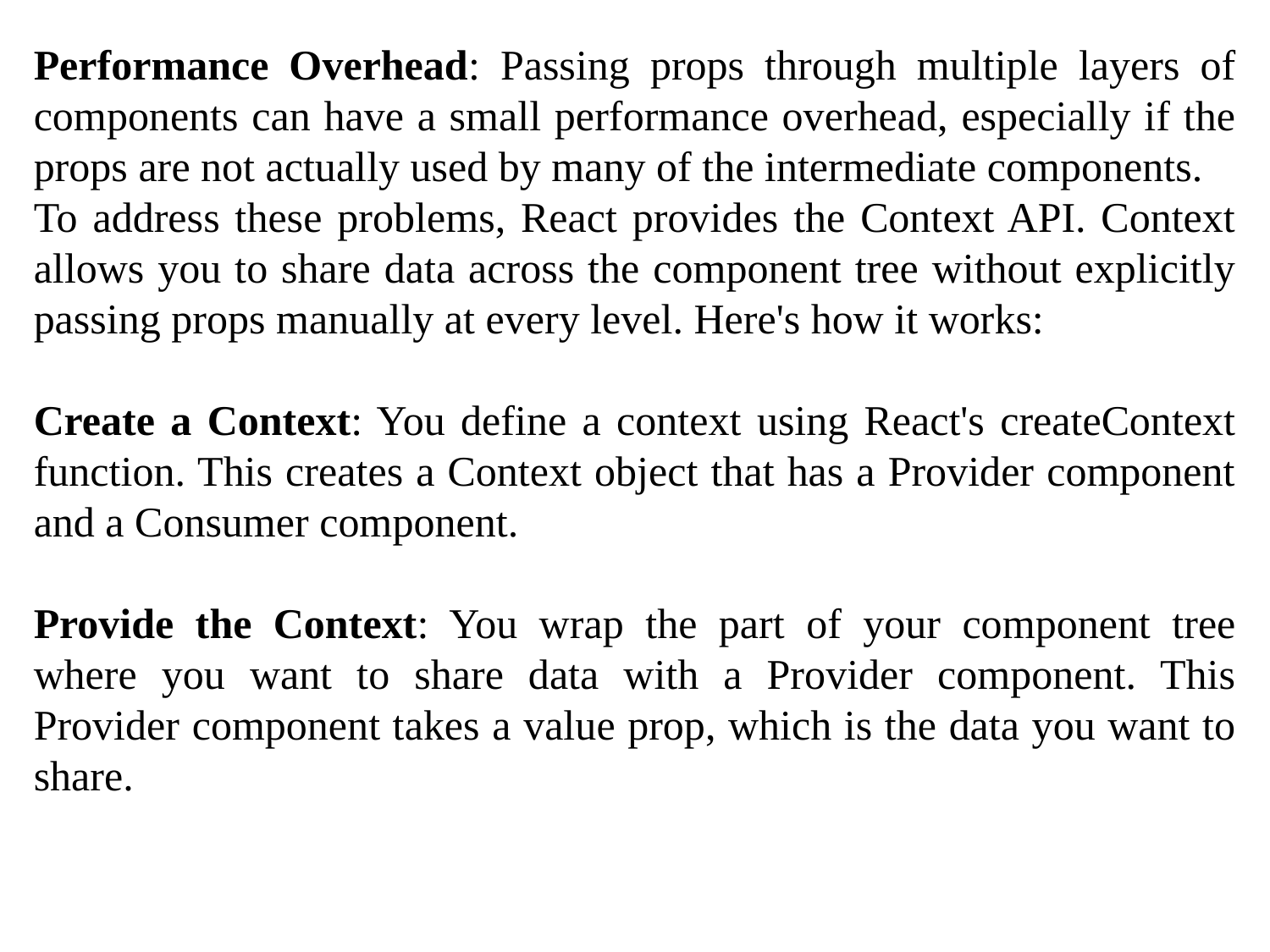

Performance Overhead: Passing props through multiple layers of components can have a small performance overhead, especially if the props are not actually used by many of the intermediate components.
To address these problems, React provides the Context API. Context allows you to share data across the component tree without explicitly passing props manually at every level. Here's how it works:

Create a Context: You define a context using React's createContext function. This creates a Context object that has a Provider component and a Consumer component.

Provide the Context: You wrap the part of your component tree where you want to share data with a Provider component. This Provider component takes a value prop, which is the data you want to share.